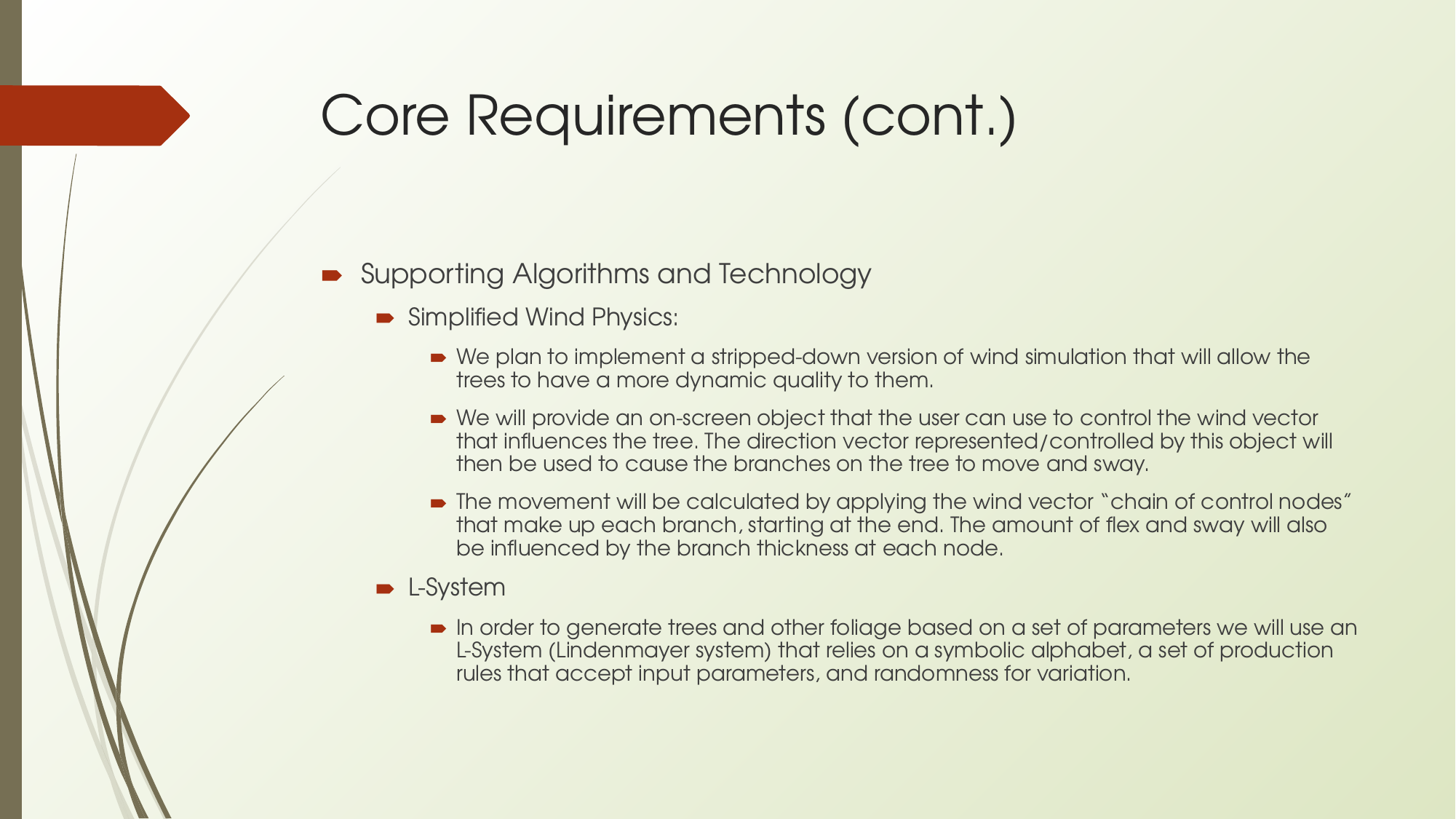

# Core Requirements (cont.)
Supporting Algorithms and Technology
Simplified Wind Physics:
We plan to implement a stripped-down version of wind simulation that will allow the trees to have a more dynamic quality to them.
We will provide an on-screen object that the user can use to control the wind vector that influences the tree. The direction vector represented/controlled by this object will then be used to cause the branches on the tree to move and sway.
The movement will be calculated by applying the wind vector “chain of control nodes” that make up each branch, starting at the end. The amount of flex and sway will also be influenced by the branch thickness at each node.
L-System
In order to generate trees and other foliage based on a set of parameters we will use an L-System (Lindenmayer system) that relies on a symbolic alphabet, a set of production rules that accept input parameters, and randomness for variation.